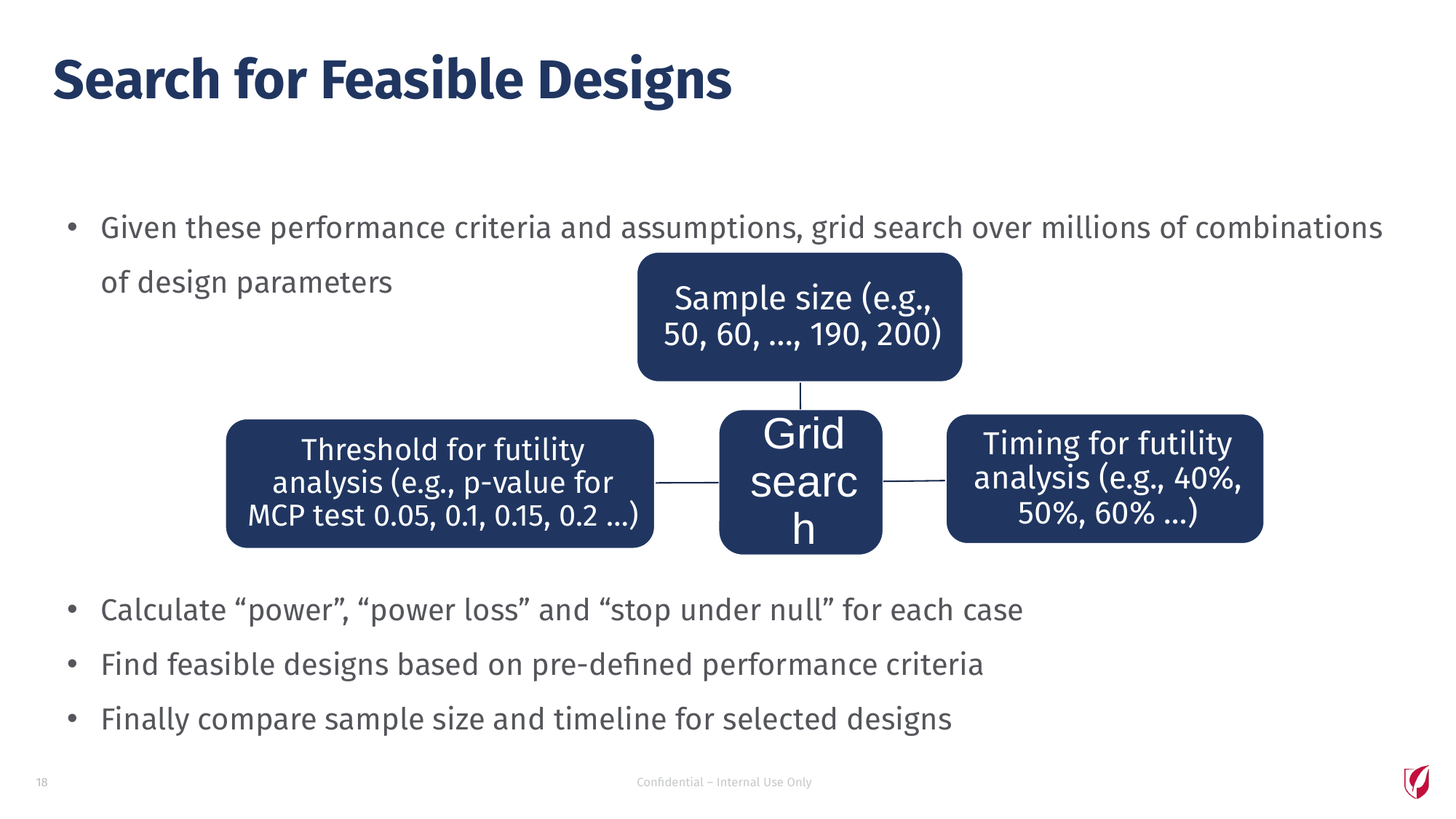

# Search for Feasible Designs
Grid search
Sample size (e.g., 50, 60, …, 190, 200)
Timing for futility analysis (e.g., 40%, 50%, 60% …)
Threshold for futility analysis (e.g., p-value for MCP test 0.05, 0.1, 0.15, 0.2 …)
Given these performance criteria and assumptions, grid search over millions of combinations of design parameters

Calculate “power”, “power loss” and “stop under null” for each case
Find feasible designs based on pre-defined performance criteria
Finally compare sample size and timeline for selected designs